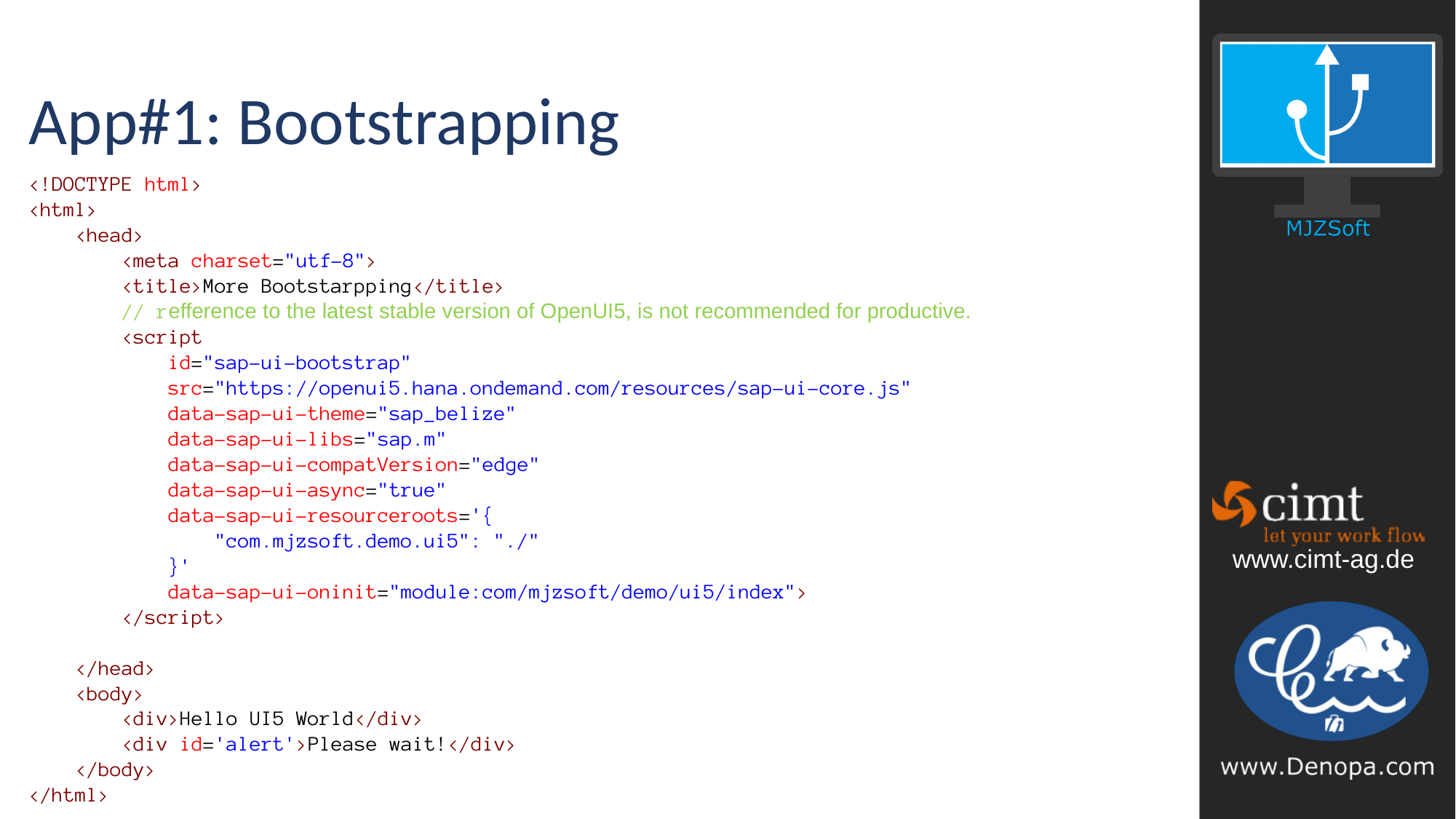

# App#1: Bootstrapping
<!DOCTYPE html>
<html>
    <head>
        <meta charset="utf-8">
        <title>More Bootstarpping</title>
        // refference to the latest stable version of OpenUI5, is not recommended for productive.
        <script
            id="sap-ui-bootstrap"
            src="https://openui5.hana.ondemand.com/resources/sap-ui-core.js"
            data-sap-ui-theme="sap_belize"
            data-sap-ui-libs="sap.m"
            data-sap-ui-compatVersion="edge"
            data-sap-ui-async="true"
            data-sap-ui-resourceroots='{
                "com.mjzsoft.demo.ui5": "./"
            }'
            data-sap-ui-oninit="module:com/mjzsoft/demo/ui5/index">
        </script>

    </head>
    <body>
        <div>Hello UI5 World</div>
        <div id='alert'>Please wait!</div>
    </body>
</html>